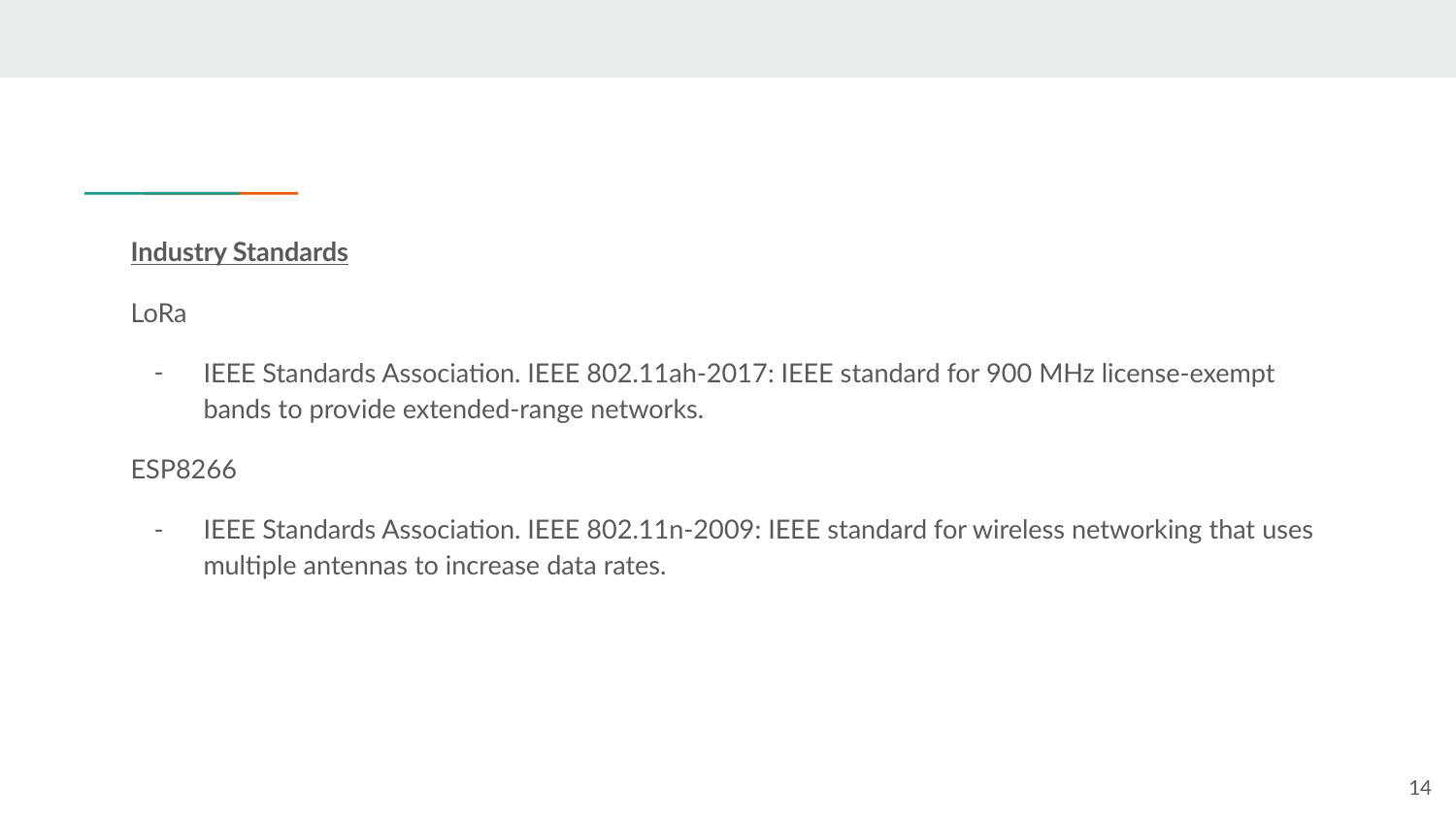

Industry Standards
LoRa
IEEE Standards Association. IEEE 802.11ah-2017: IEEE standard for 900 MHz license-exempt bands to provide extended-range networks.
ESP8266
IEEE Standards Association. IEEE 802.11n-2009: IEEE standard for wireless networking that uses multiple antennas to increase data rates.
14